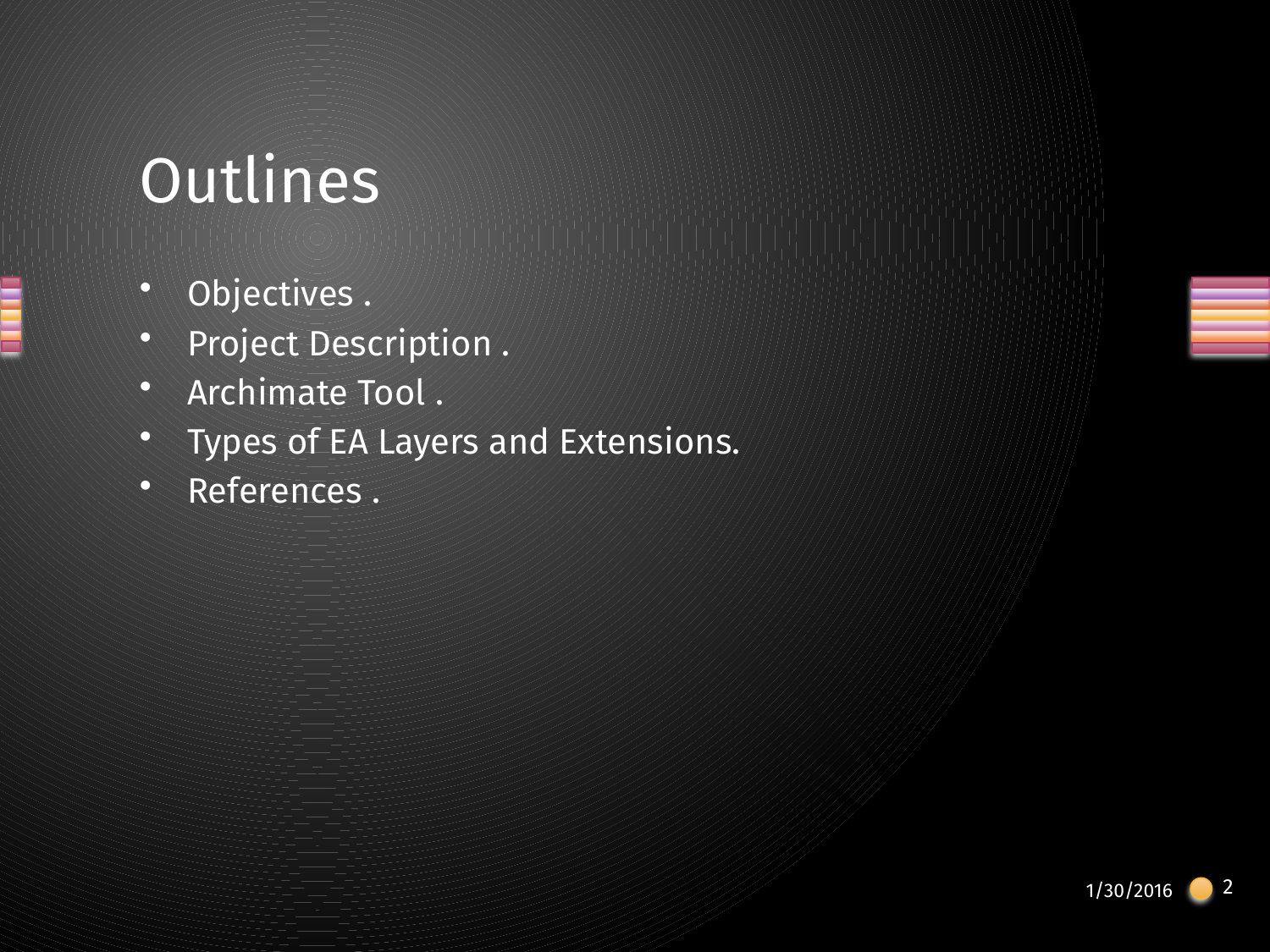

# Outlines

Objectives .
Project Description .
Archimate Tool .
Types of EA Layers and Extensions.
References .

2
1/30/2016